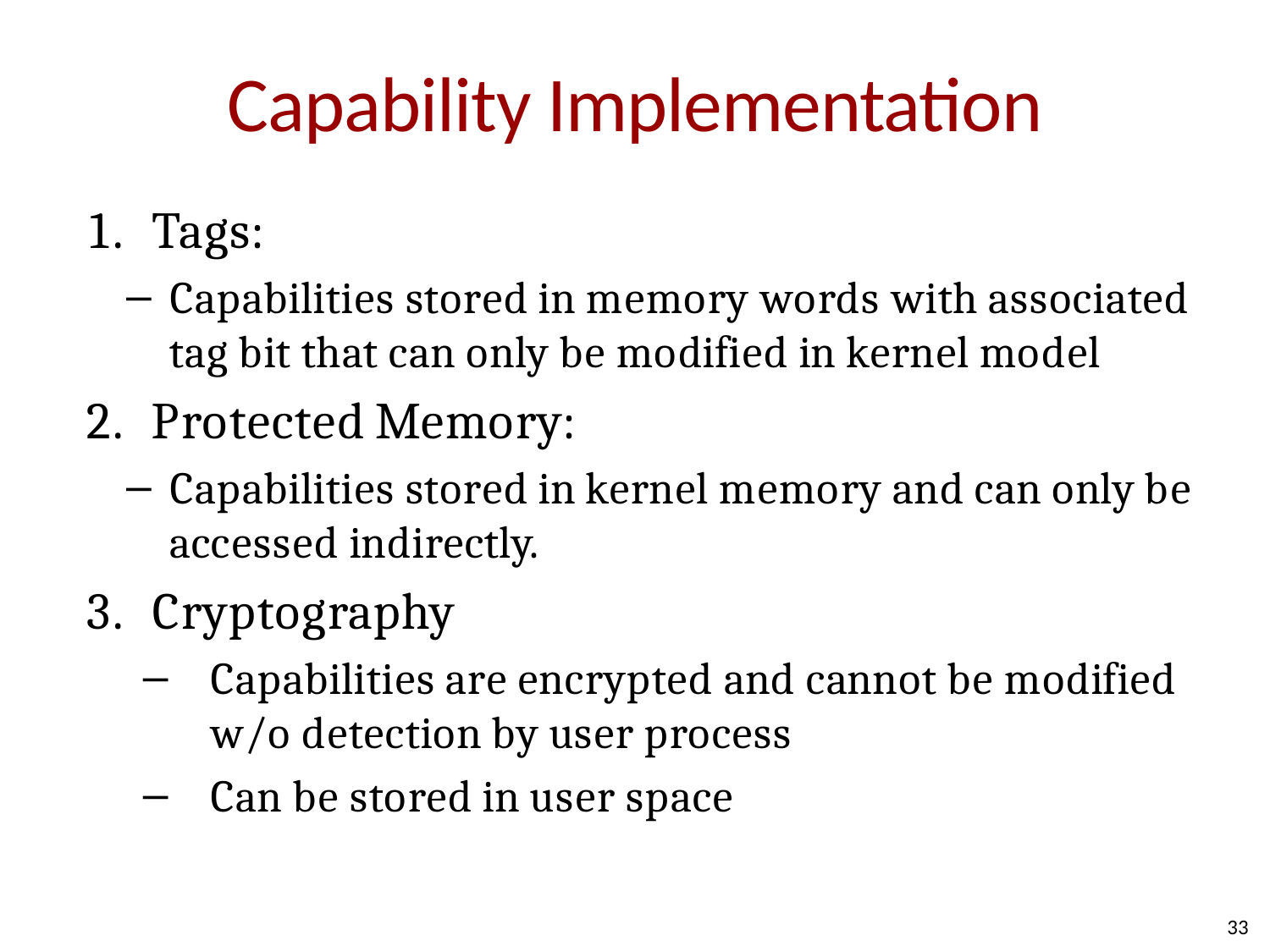

# Capability Implementation
Tags:
Capabilities stored in memory words with associated tag bit that can only be modified in kernel model
Protected Memory:
Capabilities stored in kernel memory and can only be accessed indirectly.
Cryptography
Capabilities are encrypted and cannot be modified w/o detection by user process
Can be stored in user space
33